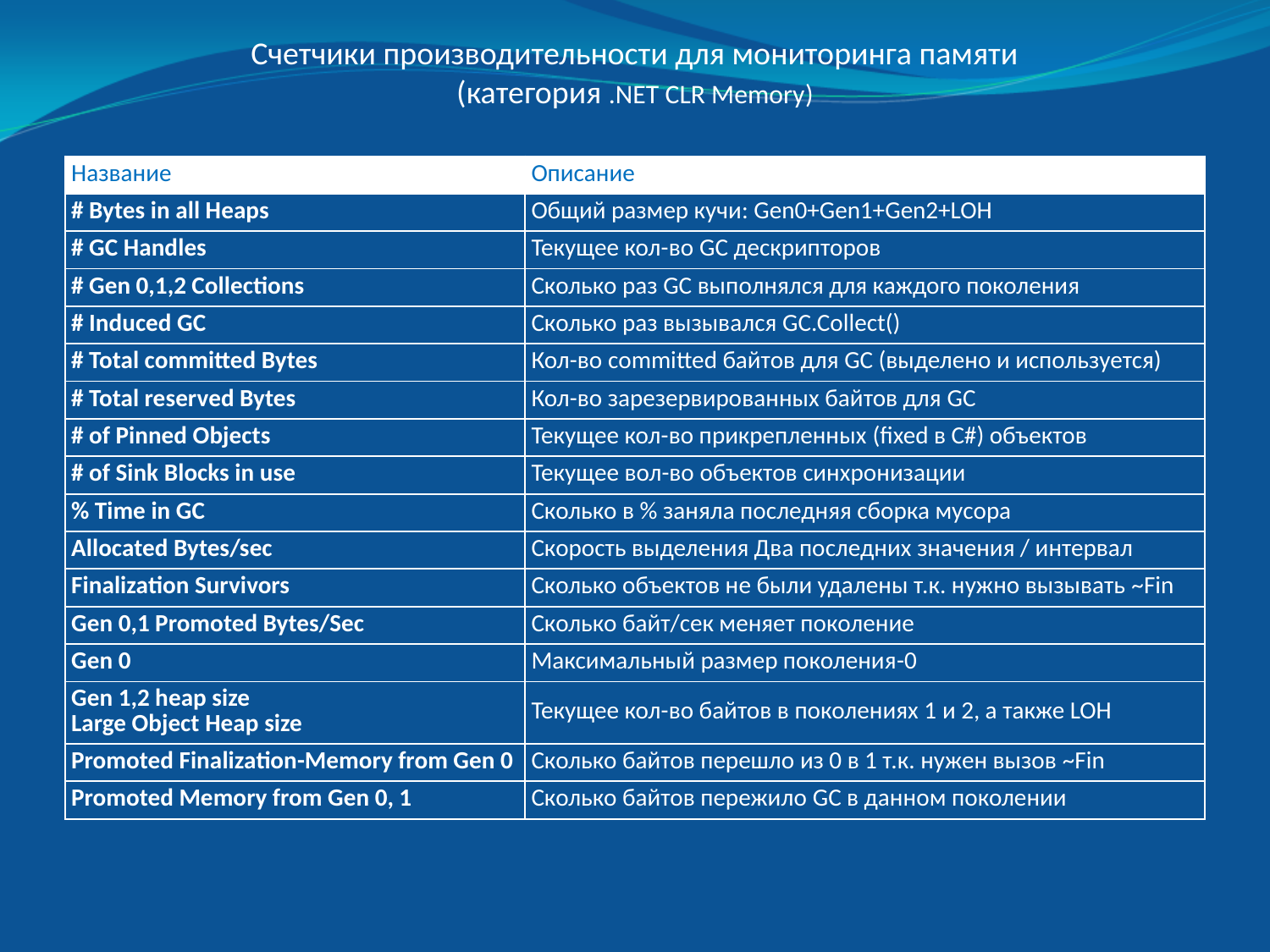

# Счетчики производительности для мониторинга памяти (категория .NET CLR Memory)
| Название | Описание |
| --- | --- |
| # Bytes in all Heaps | Общий размер кучи: Gen0+Gen1+Gen2+LOH |
| # GC Handles | Текущее кол-во GC дескрипторов |
| # Gen 0,1,2 Collections | Сколько раз GC выполнялся для каждого поколения |
| # Induced GC | Сколько раз вызывался GC.Collect() |
| # Total committed Bytes | Кол-во committed байтов для GC (выделено и используется) |
| # Total reserved Bytes | Кол-во зарезервированных байтов для GC |
| # of Pinned Objects | Текущее кол-во прикрепленных (fixed в C#) объектов |
| # of Sink Blocks in use | Текущее вол-во объектов синхронизации |
| % Time in GC | Сколько в % заняла последняя сборка мусора |
| Allocated Bytes/sec | Скорость выделения Два последних значения / интервал |
| Finalization Survivors | Сколько объектов не были удалены т.к. нужно вызывать ~Fin |
| Gen 0,1 Promoted Bytes/Sec | Сколько байт/сек меняет поколение |
| Gen 0 | Максимальный размер поколения-0 |
| Gen 1,2 heap size Large Object Heap size | Текущее кол-во байтов в поколениях 1 и 2, а также LOH |
| Promoted Finalization-Memory from Gen 0 | Сколько байтов перешло из 0 в 1 т.к. нужен вызов ~Fin |
| Promoted Memory from Gen 0, 1 | Сколько байтов пережило GC в данном поколении |